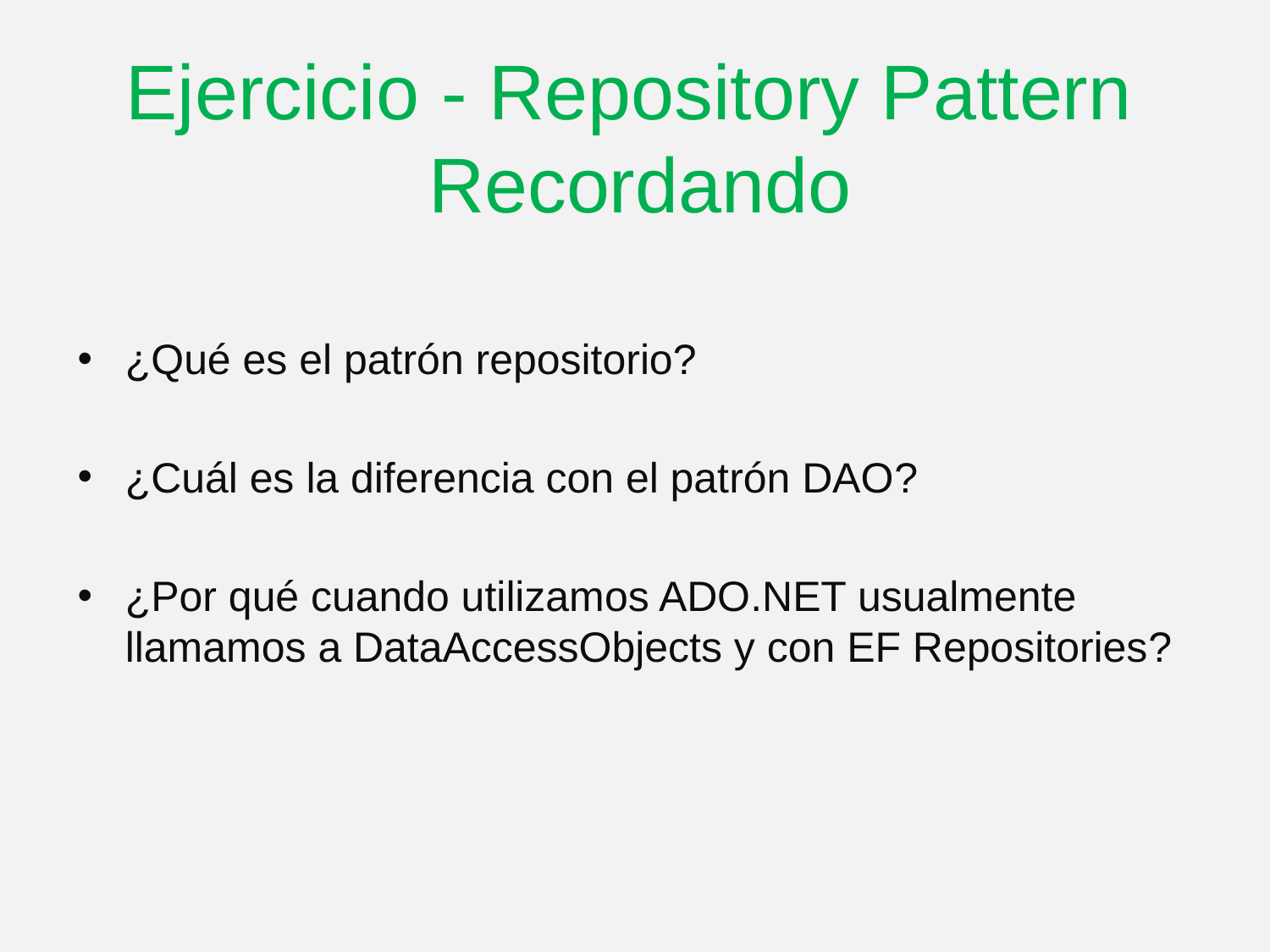

Ejercicio - Repository Pattern
Recordando
¿Qué es el patrón repositorio?

¿Cuál es la diferencia con el patrón DAO?

¿Por qué cuando utilizamos ADO.NET usualmente llamamos a DataAccessObjects y con EF Repositories?